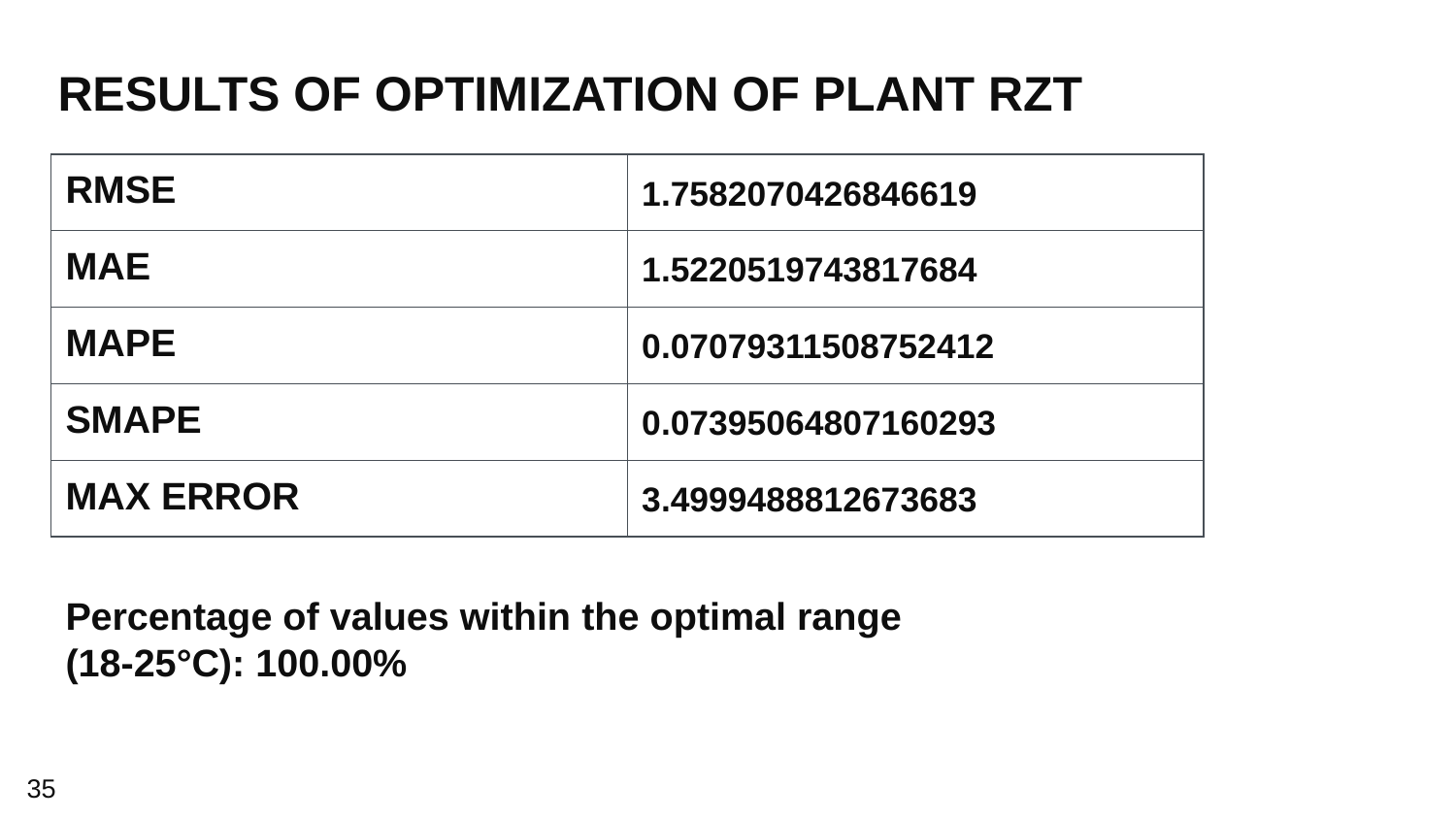

RESULTS OF OPTIMIZATION OF PLANT RZT
| RMSE | 1.7582070426846619 |
| --- | --- |
| MAE | 1.5220519743817684 |
| MAPE | 0.07079311508752412 |
| SMAPE | 0.07395064807160293 |
| MAX ERROR | 3.4999488812673683 |
Percentage of values within the optimal range (18-25°C): 100.00%
35